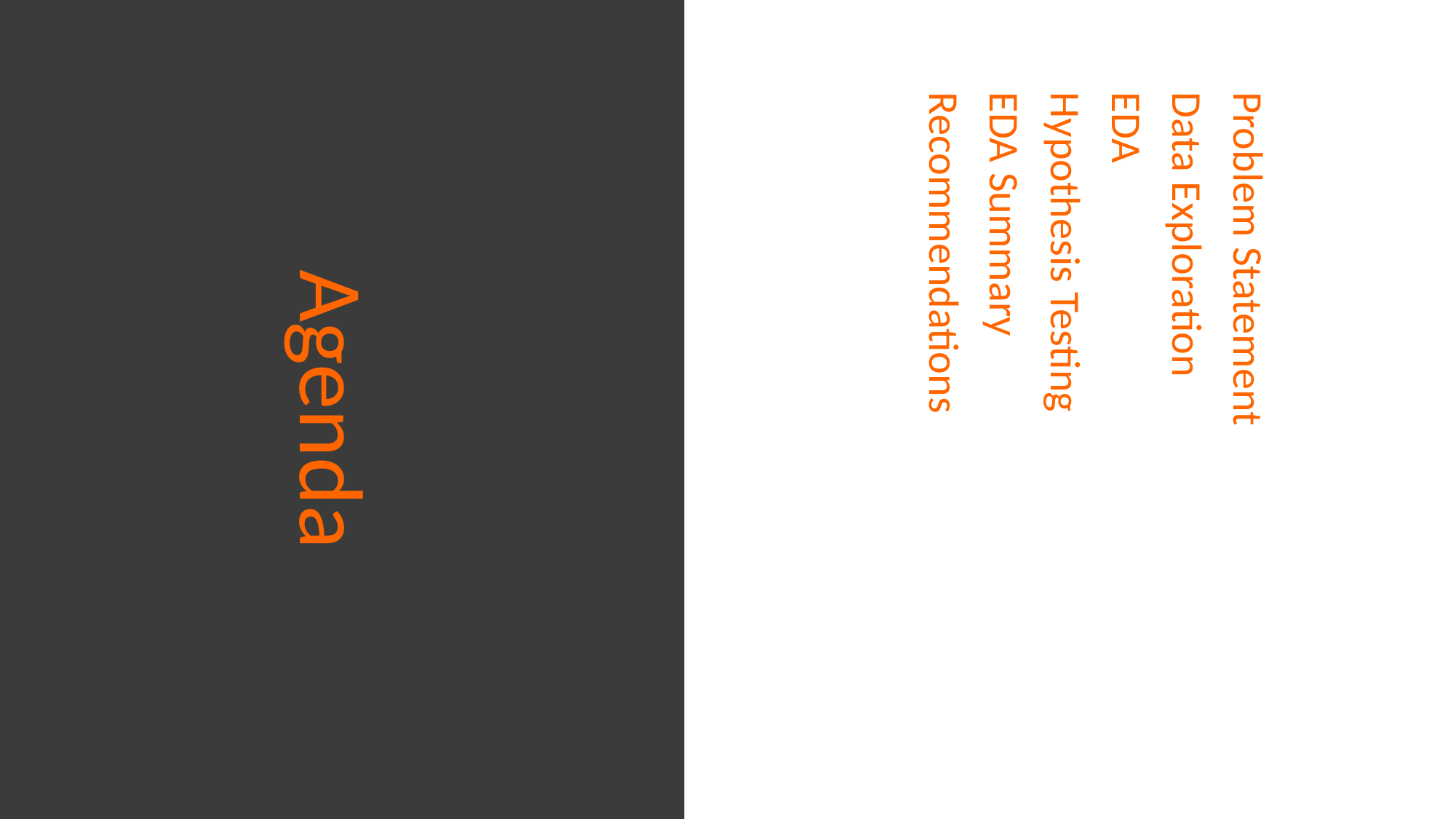

Problem Statement
         Data Exploration
         EDA
         Hypothesis Testing
         EDA Summary
         Recommendations

# Agenda